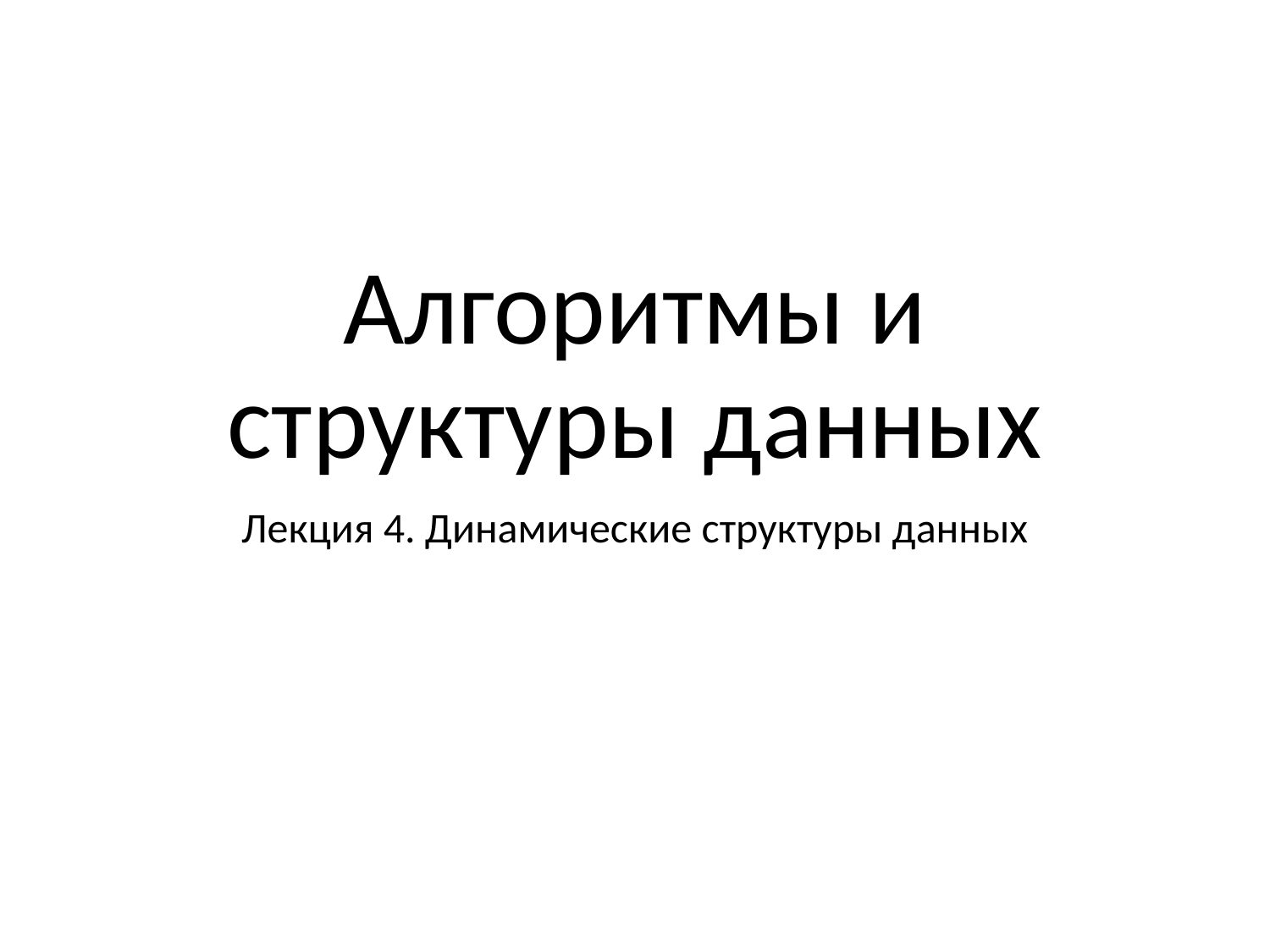

# Алгоритмы и структуры данных
Лекция 4. Динамические структуры данных